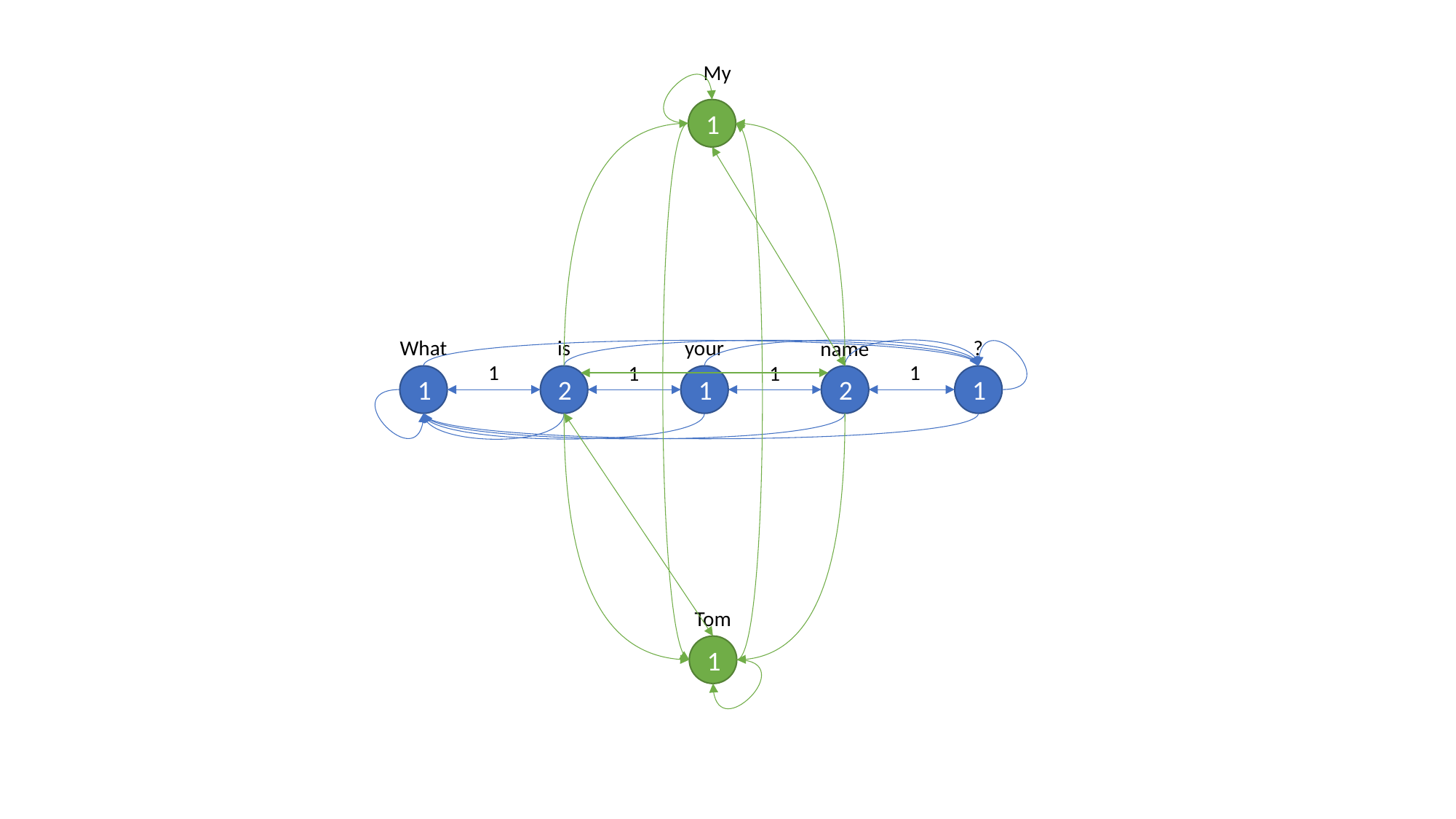

My
1
?
What
is
your
name
1
1
1
1
1
2
1
2
1
Tom
1